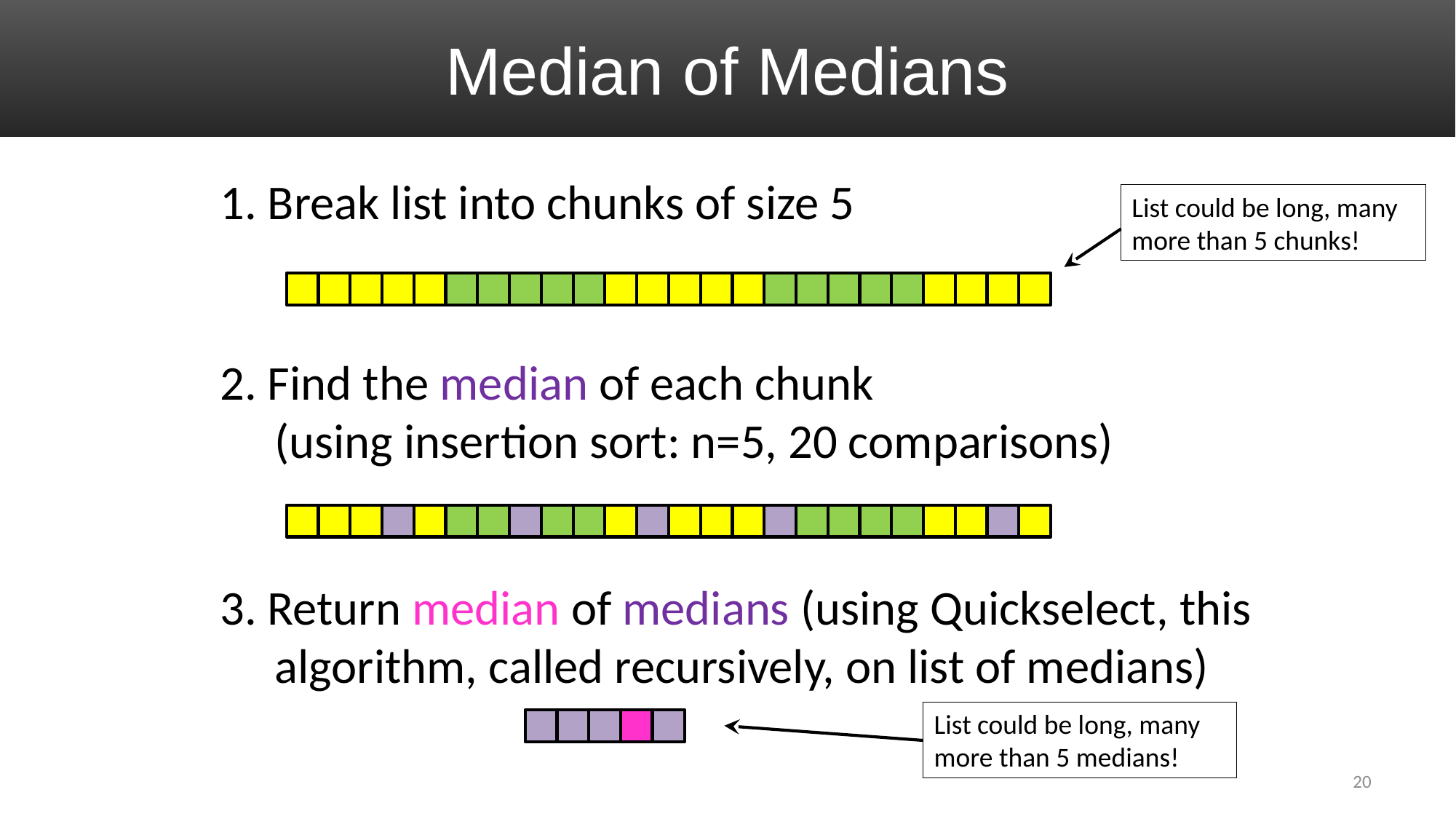

# Median of Medians
1. Break list into chunks of size 5
List could be long, many more than 5 chunks!

2. Find the median of each chunk
     (using insertion sort: n=5, 20 comparisons)

3. Return median of medians (using Quickselect, this
     algorithm, called recursively, on list of medians)
List could be long, many more than 5 medians!

20